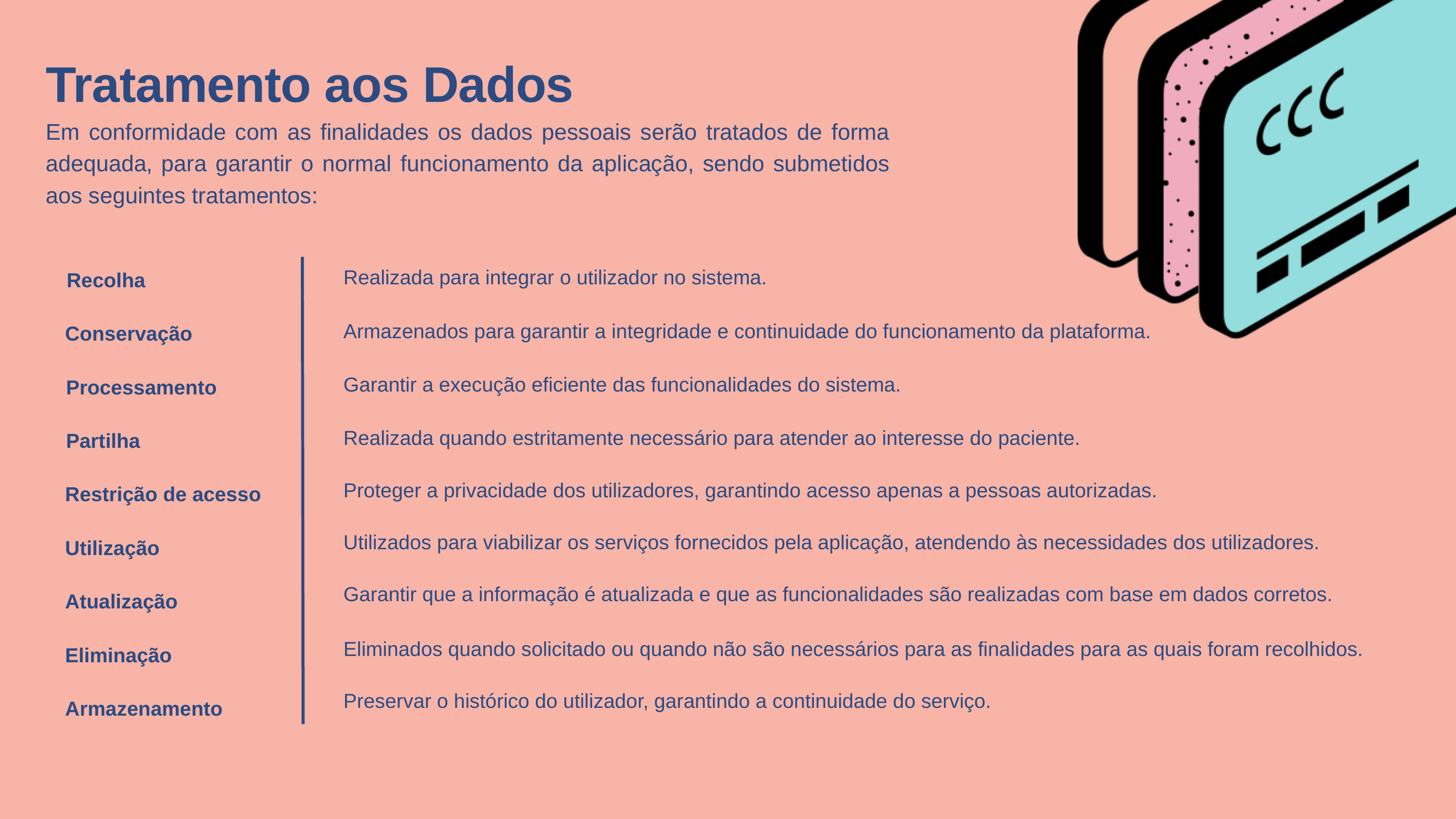

Tratamento aos Dados
Em conformidade com as finalidades os dados pessoais serão tratados de forma adequada, para garantir o normal funcionamento da aplicação, sendo submetidos aos seguintes tratamentos:

Realizada para integrar o utilizador no sistema.

Recolha
Armazenados para garantir a integridade e continuidade do funcionamento da plataforma.
Conservação
Garantir a execução eficiente das funcionalidades do sistema.

Processamento
Realizada quando estritamente necessário para atender ao interesse do paciente.

Partilha
Proteger a privacidade dos utilizadores, garantindo acesso apenas a pessoas autorizadas.
Restrição de acesso
Utilizados para viabilizar os serviços fornecidos pela aplicação, atendendo às necessidades dos utilizadores.
Utilização
Garantir que a informação é atualizada e que as funcionalidades são realizadas com base em dados corretos.

Atualização
Eliminados quando solicitado ou quando não são necessários para as finalidades para as quais foram recolhidos.
Eliminação
Preservar o histórico do utilizador, garantindo a continuidade do serviço.
Armazenamento